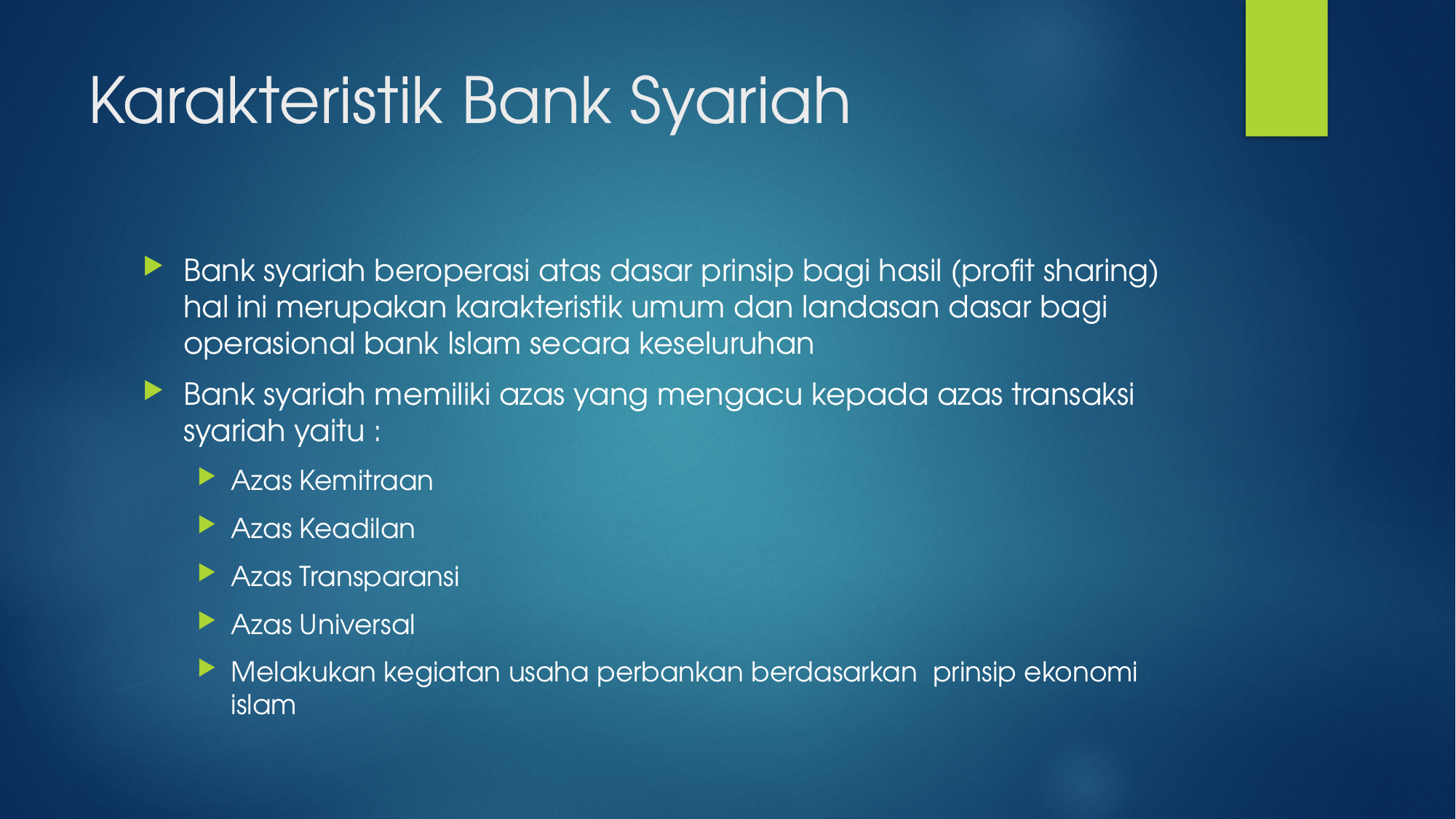

# Karakteristik Bank Syariah
Bank syariah beroperasi atas dasar prinsip bagi hasil (profit sharing) hal ini merupakan karakteristik umum dan landasan dasar bagi operasional bank Islam secara keseluruhan
Bank syariah memiliki azas yang mengacu kepada azas transaksi   syariah yaitu :
Azas Kemitraan
Azas Keadilan
Azas Transparansi
Azas Universal
Melakukan kegiatan usaha perbankan berdasarkan  prinsip ekonomi islam